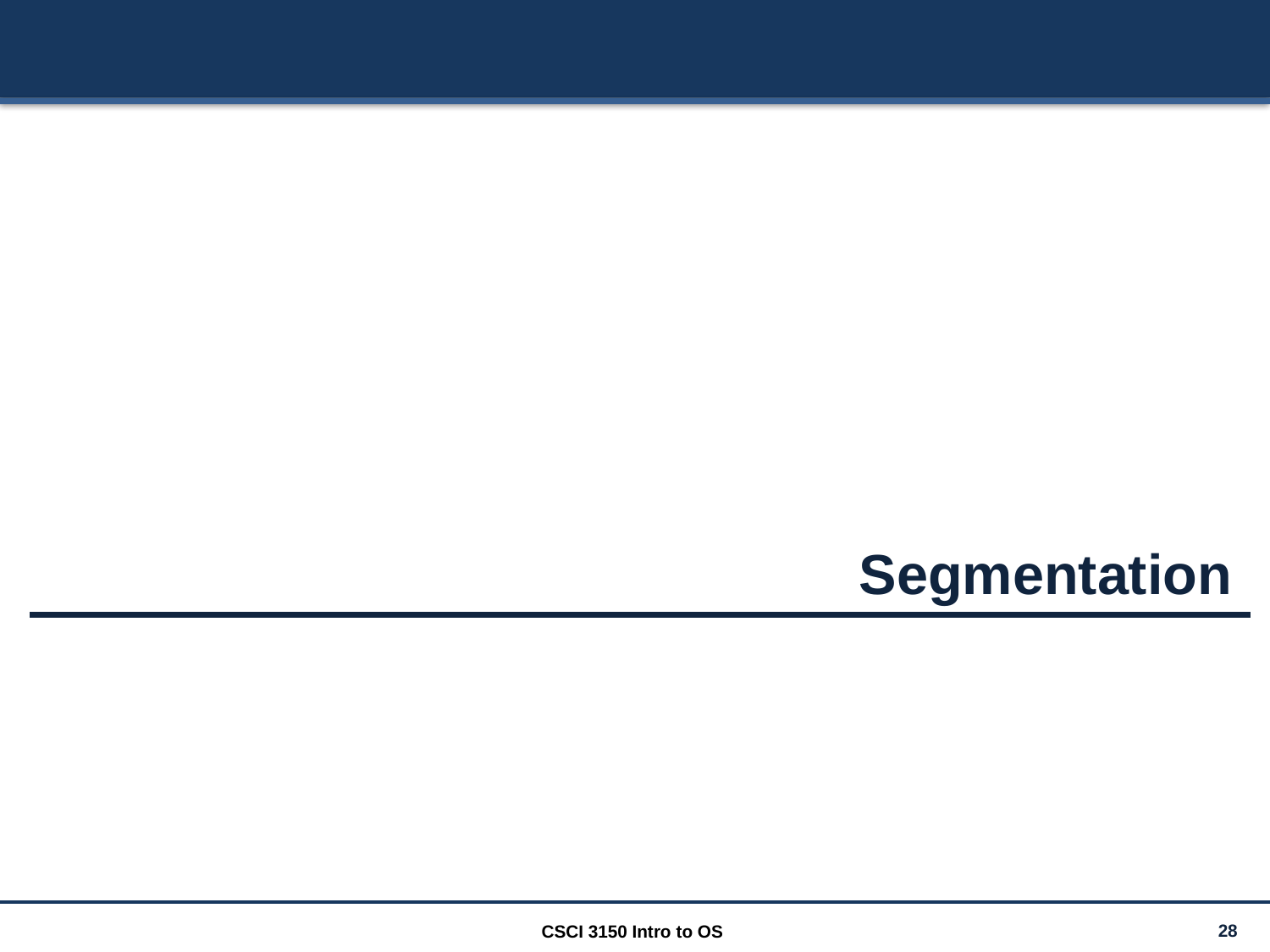

Segmentation
CSCI 3150 Intro to OS
28